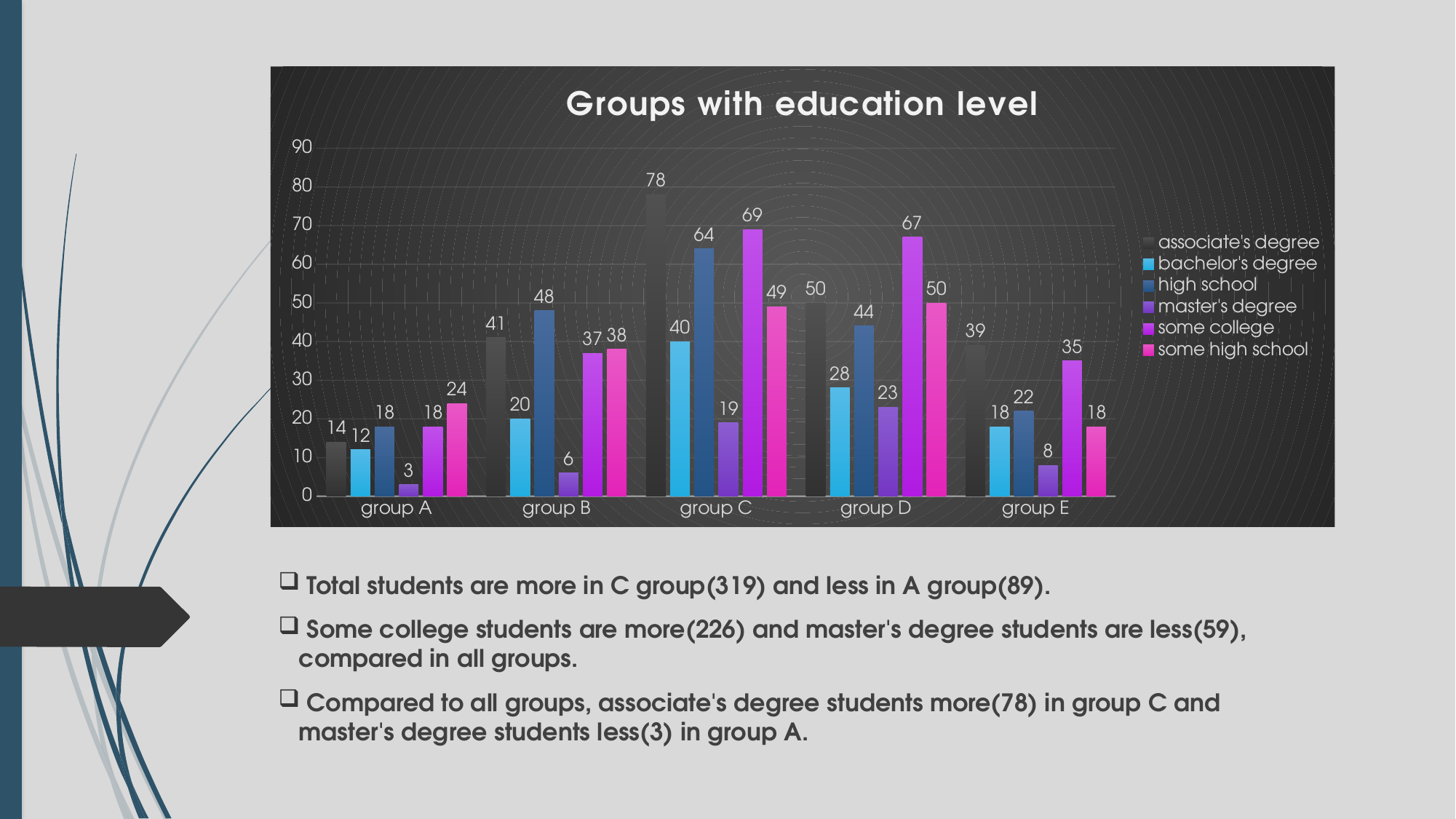

### Chart: Groups with education level

| Category | associate's degree | bachelor's degree | high school | master's degree | some college | some high school |
|---|---|---|---|---|---|---|
| group A | 14.0 | 12.0 | 18.0 | 3.0 | 18.0 | 24.0 |
| group B | 41.0 | 20.0 | 48.0 | 6.0 | 37.0 | 38.0 |
| group C | 78.0 | 40.0 | 64.0 | 19.0 | 69.0 | 49.0 |
| group D | 50.0 | 28.0 | 44.0 | 23.0 | 67.0 | 50.0 |
| group E | 39.0 | 18.0 | 22.0 | 8.0 | 35.0 | 18.0 |
 Total students are more in C group(319) and less in A group(89).
 Some college students are more(226) and master's degree students are less(59), compared in all groups.
 Compared to all groups, associate's degree students more(78) in group C and master's degree students less(3) in group A.